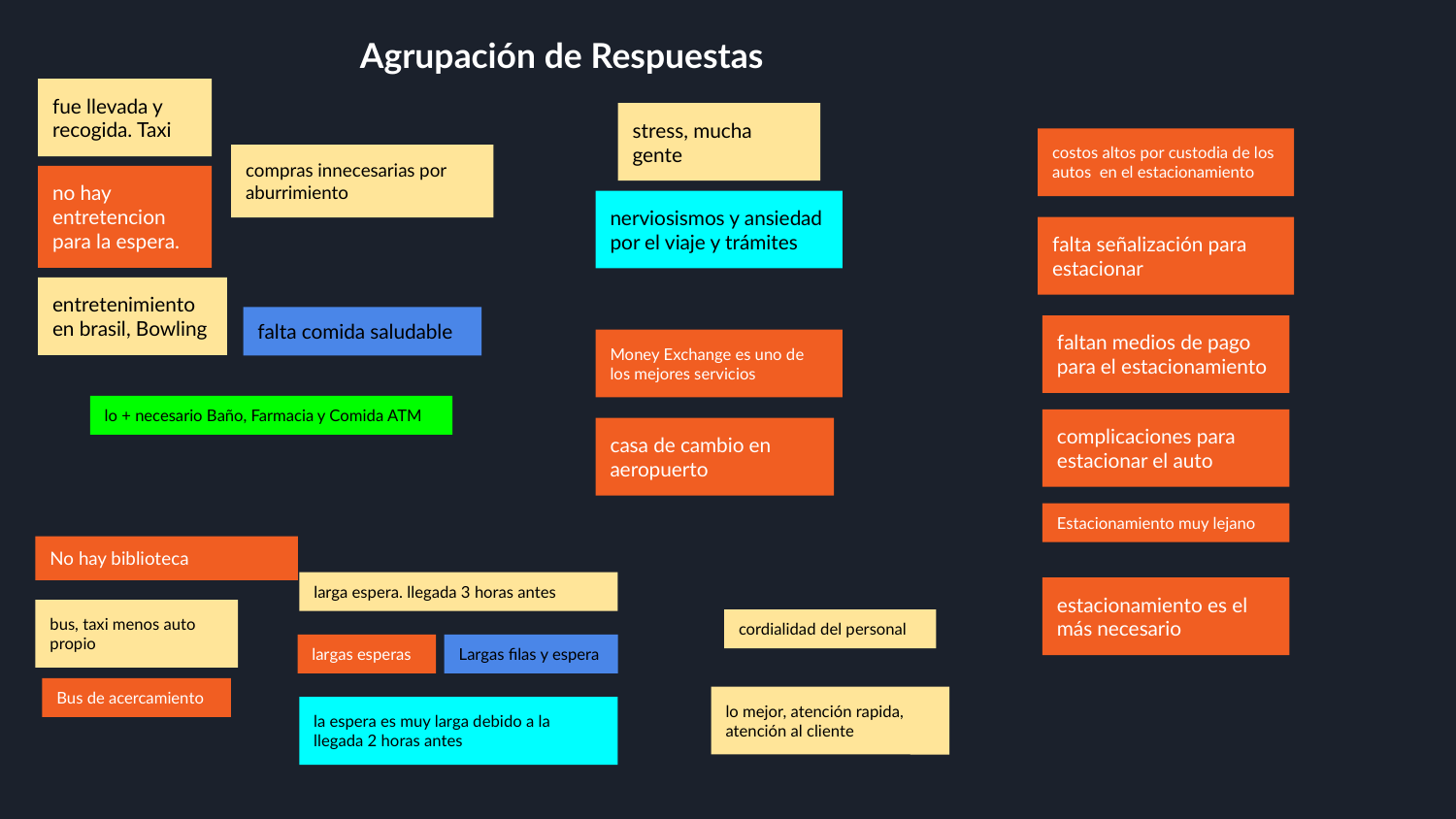

Agrupación de Respuestas
fue llevada y recogida. Taxi
stress, mucha gente
costos altos por custodia de los autos  en el estacionamiento
compras innecesarias por aburrimiento
no hay entretencion para la espera.
nerviosismos y ansiedad por el viaje y trámites
falta señalización para estacionar
entretenimiento en brasil, Bowling
falta comida saludable
faltan medios de pago para el estacionamiento
Money Exchange es uno de los mejores servicios
lo + necesario Baño, Farmacia y Comida ATM
complicaciones para estacionar el auto
casa de cambio en aeropuerto
Estacionamiento muy lejano
No hay biblioteca
larga espera. llegada 3 horas antes
estacionamiento es el más necesario
bus, taxi menos auto propio
cordialidad del personal
largas esperas
Largas filas y espera
Bus de acercamiento
lo mejor, atención rapida, atención al cliente
la espera es muy larga debido a la llegada 2 horas antes